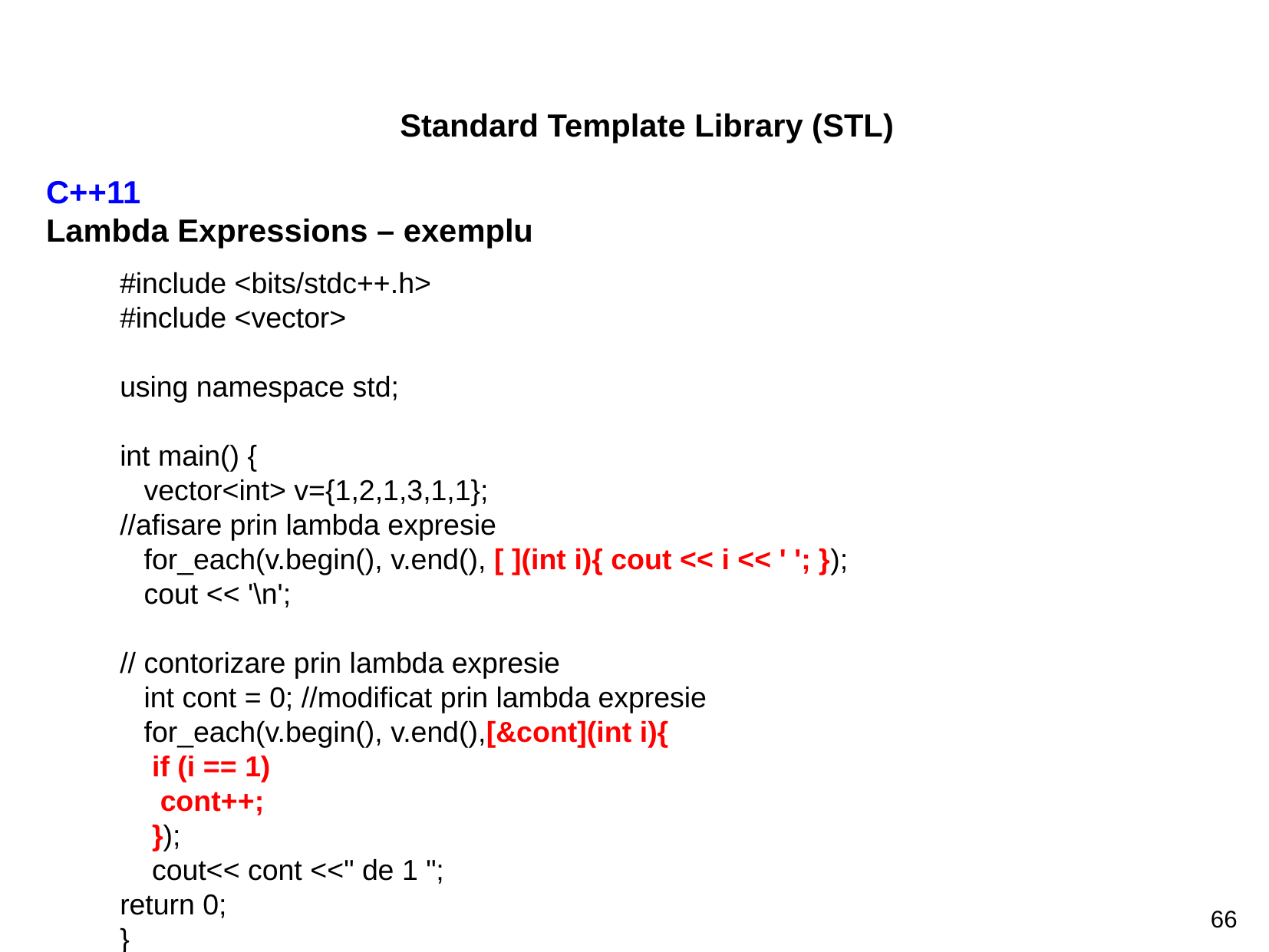

Standard Template Library (STL)
C++11
Lambda Expressions – exemplu
#include <bits/stdc++.h>
#include <vector>

using namespace std;

int main() {
   vector<int> v={1,2,1,3,1,1};
//afisare prin lambda expresie
   for_each(v.begin(), v.end(), [ ](int i){ cout << i << ' '; });
   cout << '\n';

// contorizare prin lambda expresie
   int cont = 0; //modificat prin lambda expresie
   for_each(v.begin(), v.end(),[&cont](int i){
    if (i == 1)
     cont++;
    });
    cout<< cont <<" de 1 ";
return 0;
}
66